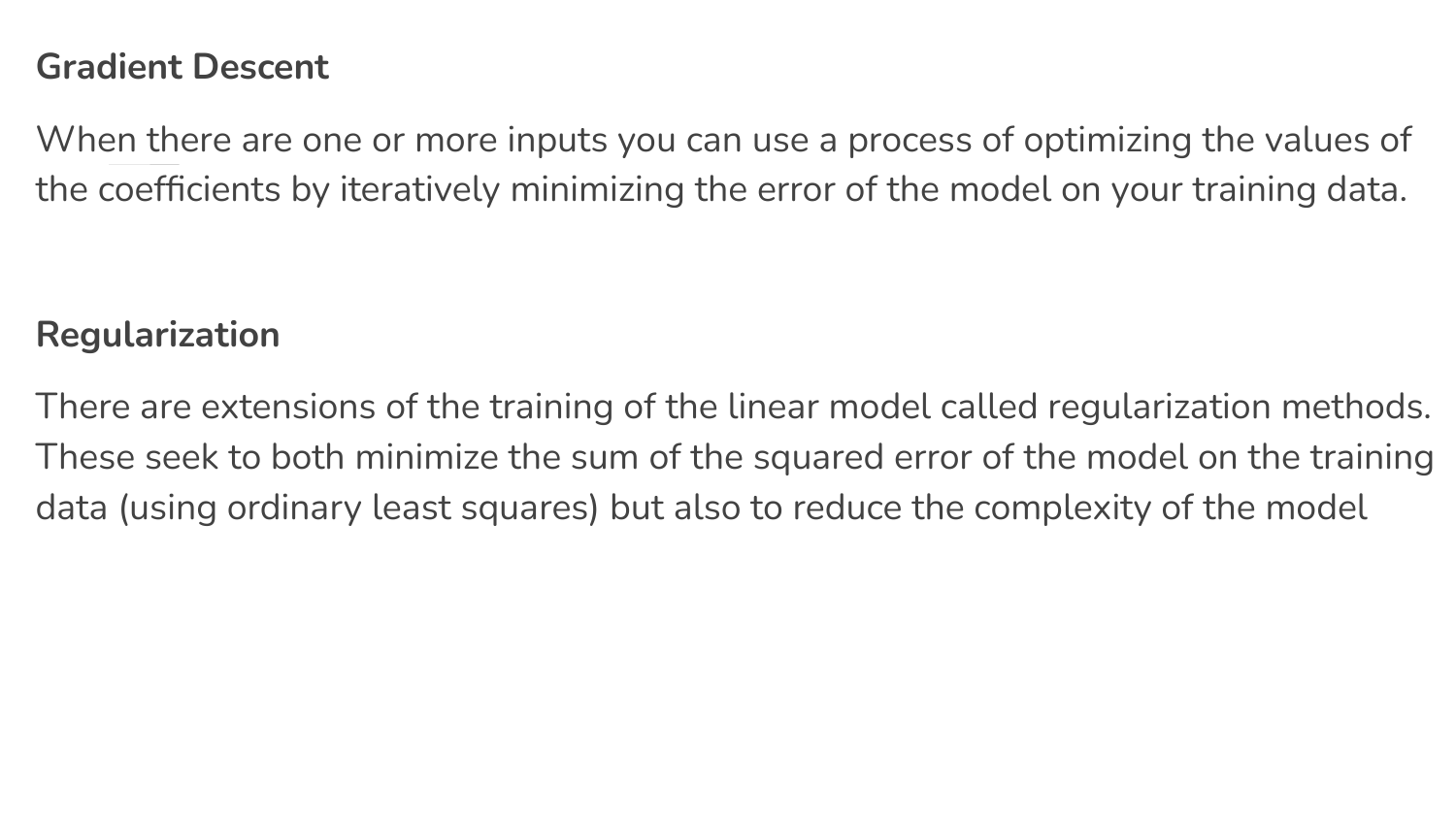

Gradient Descent
When there are one or more inputs you can use a process of optimizing the values of the coefficients by iteratively minimizing the error of the model on your training data.

Regularization
There are extensions of the training of the linear model called regularization methods. These seek to both minimize the sum of the squared error of the model on the training data (using ordinary least squares) but also to reduce the complexity of the model